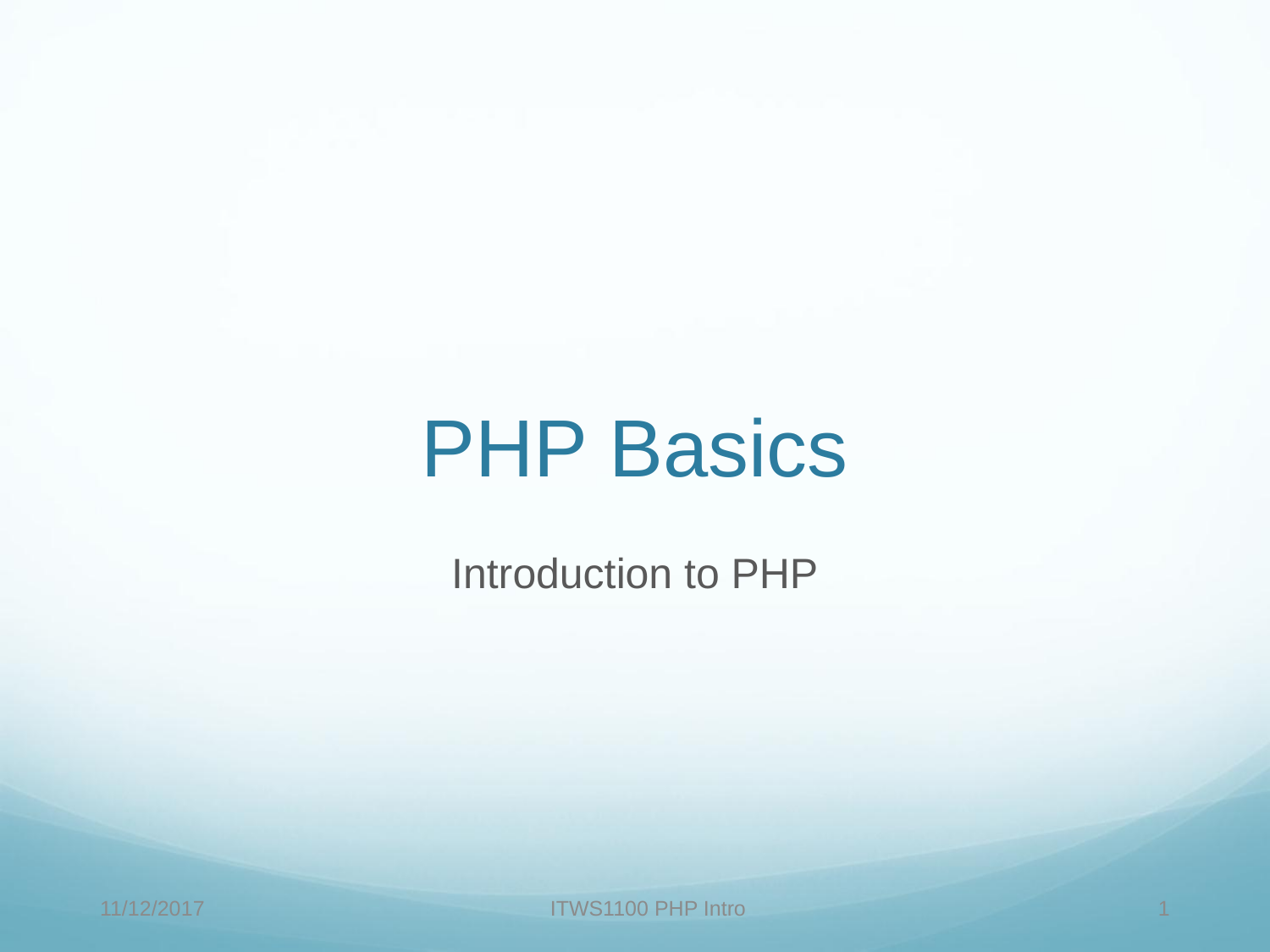

# PHP Basics
Introduction to PHP

11/12/2017
ITWS1100 PHP Intro
1